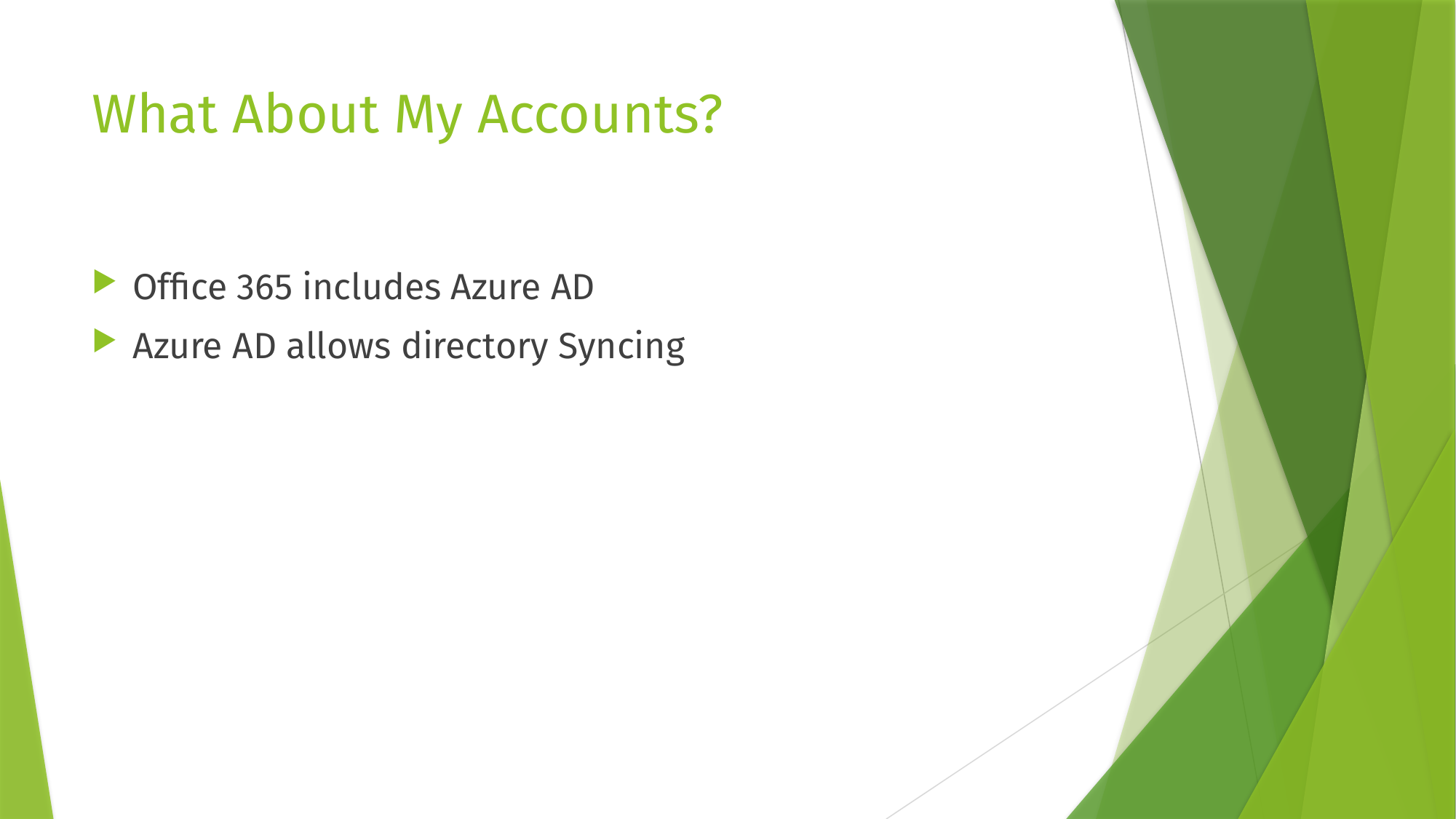

# What About My Accounts?
Office 365 includes Azure AD
Azure AD allows directory Syncing